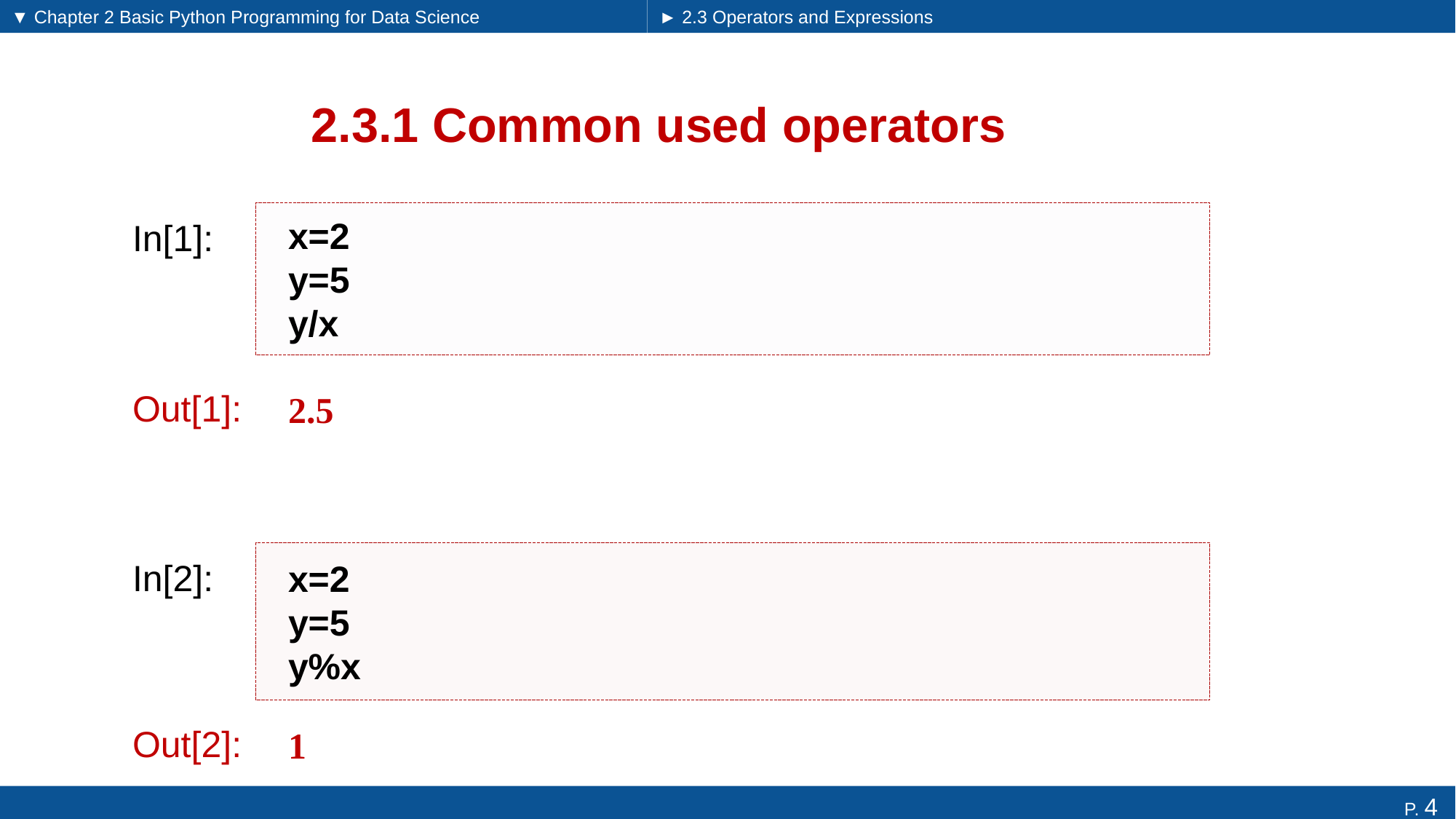

▼ Chapter 2 Basic Python Programming for Data Science
► 2.3 Operators and Expressions
# 2.3.1 Common used operators
x=2
y=5
y/x
In[1]:
2.5
Out[1]:
x=2
y=5
y%x
In[2]:
1
Out[2]: